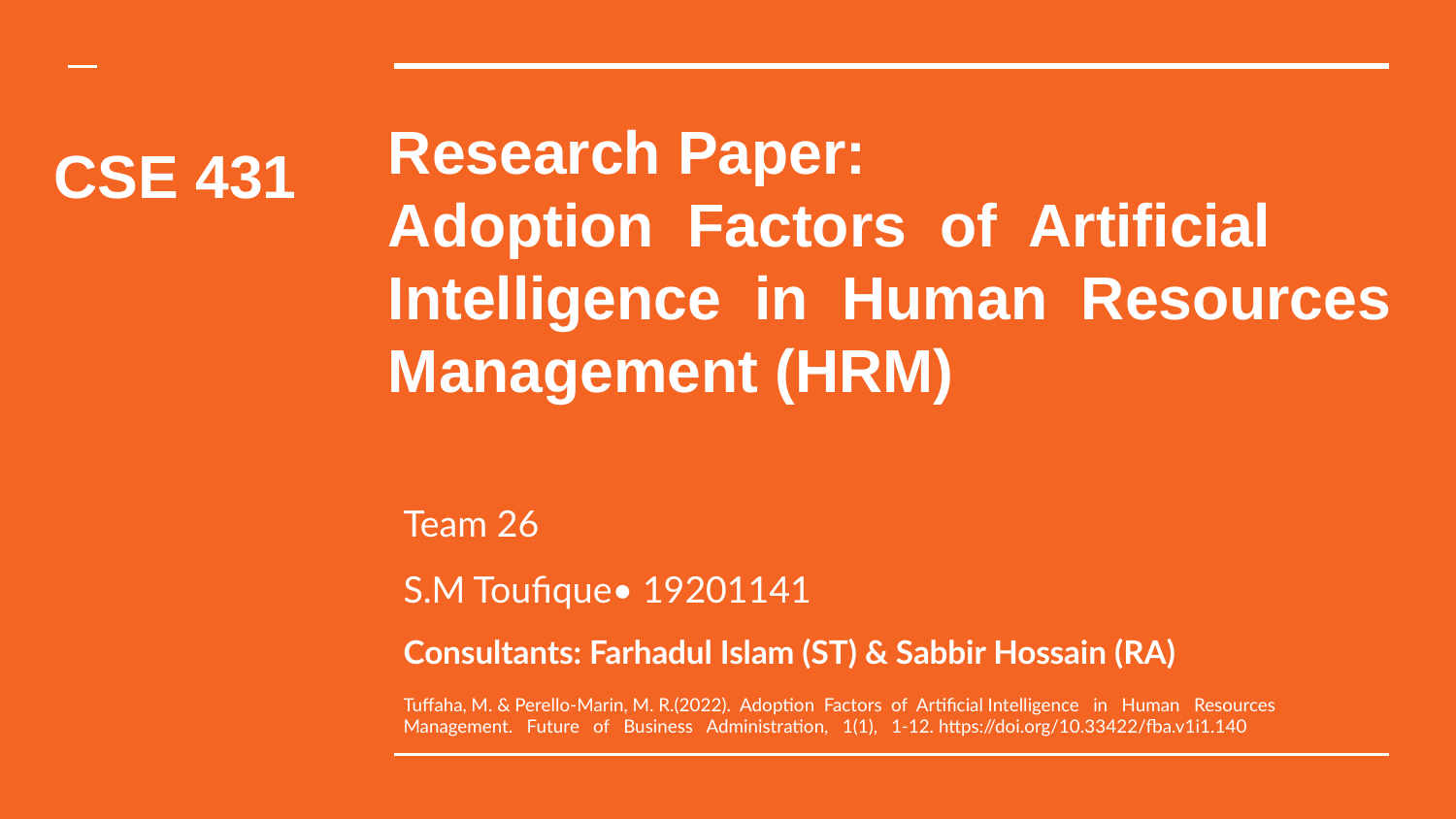

# Research Paper: Adoption  Factors  of  Artificial Intelligence  in  Human  Resources Management (HRM)
CSE 431
Team 26
S.M Toufique• 19201141
Consultants: Farhadul Islam (ST) & Sabbir Hossain (RA)
Tuffaha, M. & Perello‐Marin, M. R.(2022).  Adoption  Factors  of  Artificial Intelligence   in   Human   Resources Management.   Future   of   Business   Administration,   1(1),   1-12. https://doi.org/10.33422/fba.v1i1.140